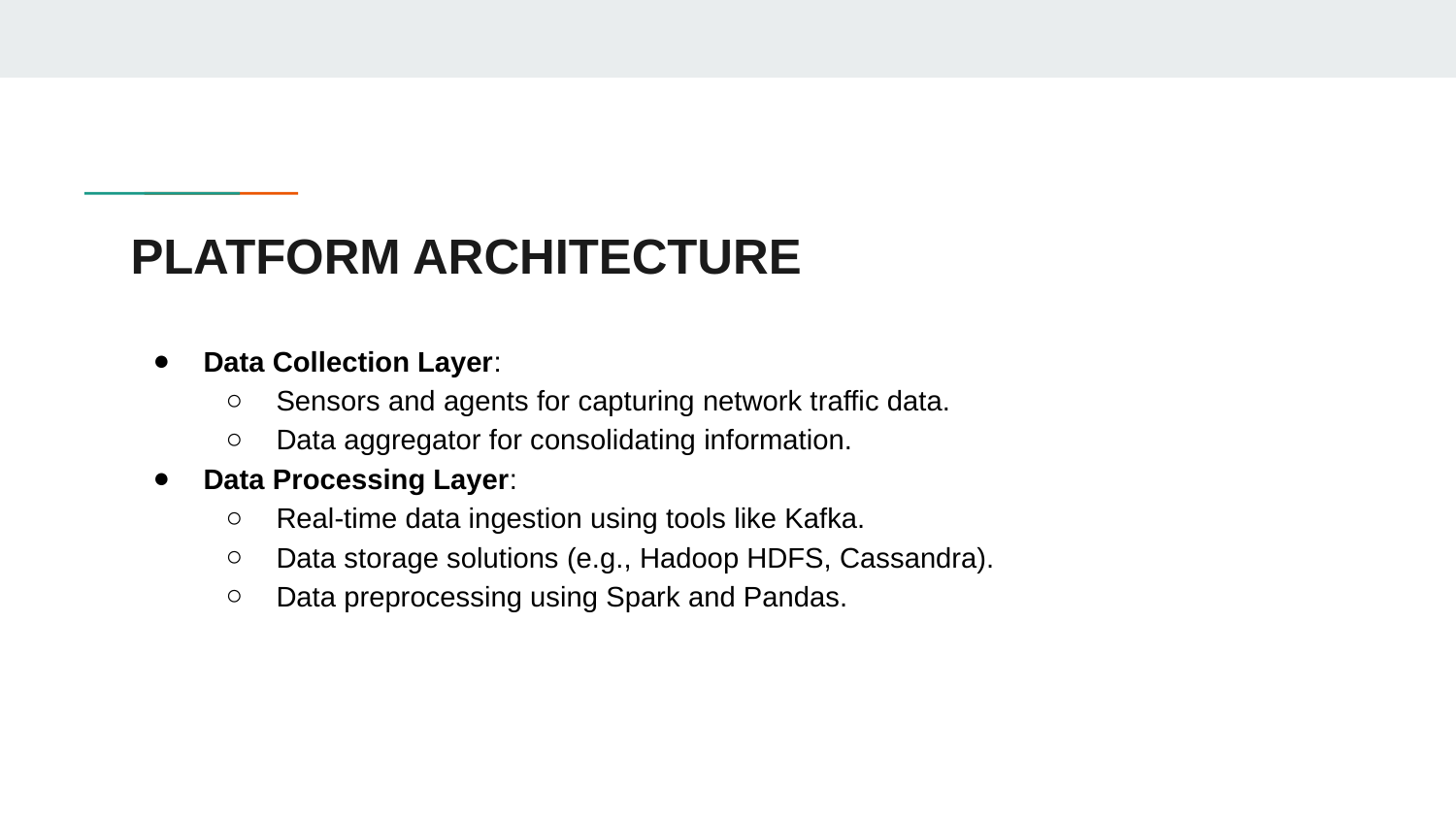

# PLATFORM ARCHITECTURE

Data Collection Layer:
Sensors and agents for capturing network traffic data.
Data aggregator for consolidating information.
Data Processing Layer:
Real-time data ingestion using tools like Kafka.
Data storage solutions (e.g., Hadoop HDFS, Cassandra).
Data preprocessing using Spark and Pandas.